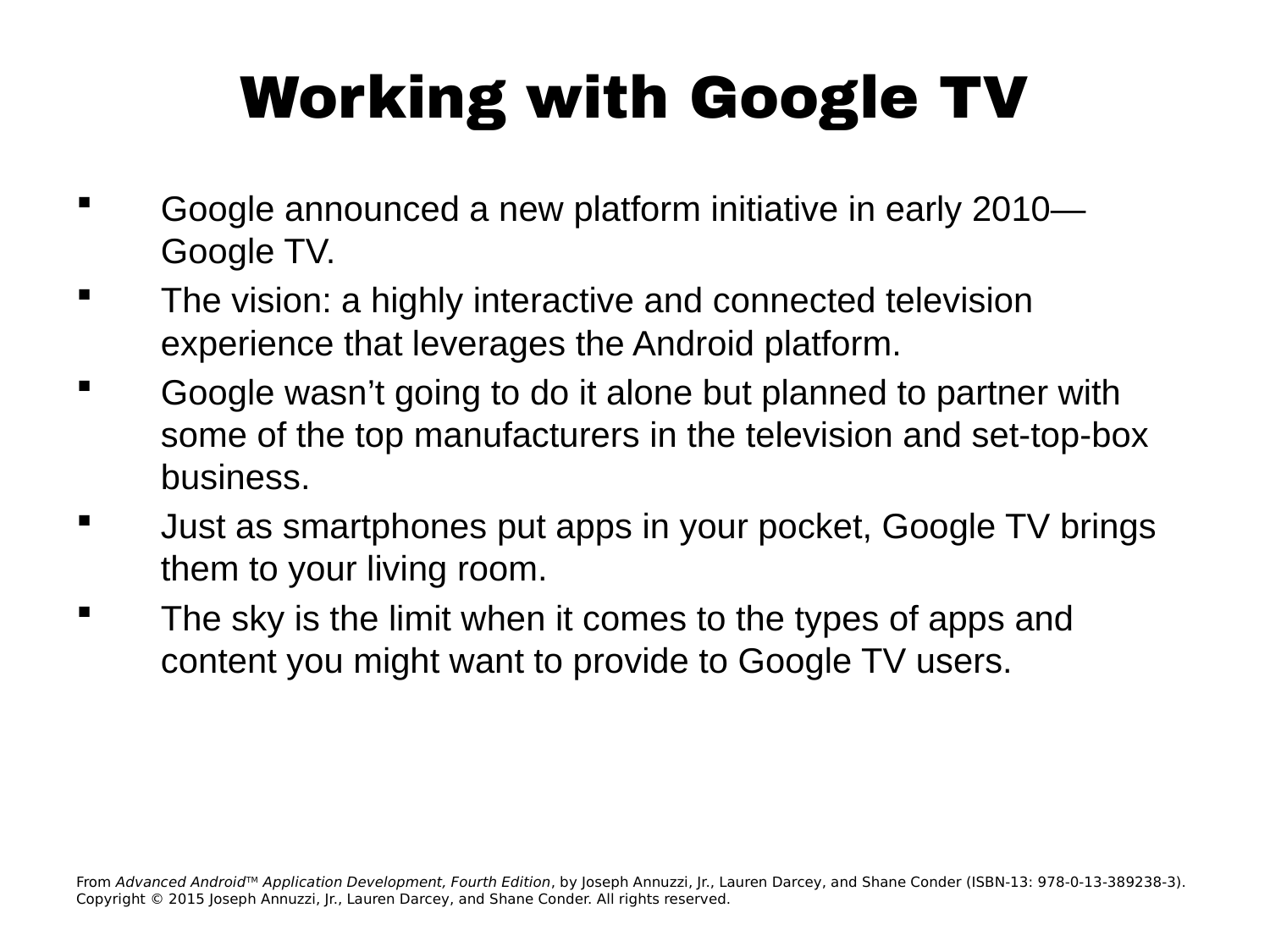

# Working with Google TV
Google announced a new platform initiative in early 2010—Google TV.
The vision: a highly interactive and connected television experience that leverages the Android platform.
Google wasn’t going to do it alone but planned to partner with some of the top manufacturers in the television and set-top-box business.
Just as smartphones put apps in your pocket, Google TV brings them to your living room.
The sky is the limit when it comes to the types of apps and content you might want to provide to Google TV users.
From Advanced AndroidTM Application Development, Fourth Edition, by Joseph Annuzzi, Jr., Lauren Darcey, and Shane Conder (ISBN-13: 978-0-13-389238-3). Copyright © 2015 Joseph Annuzzi, Jr., Lauren Darcey, and Shane Conder. All rights reserved.